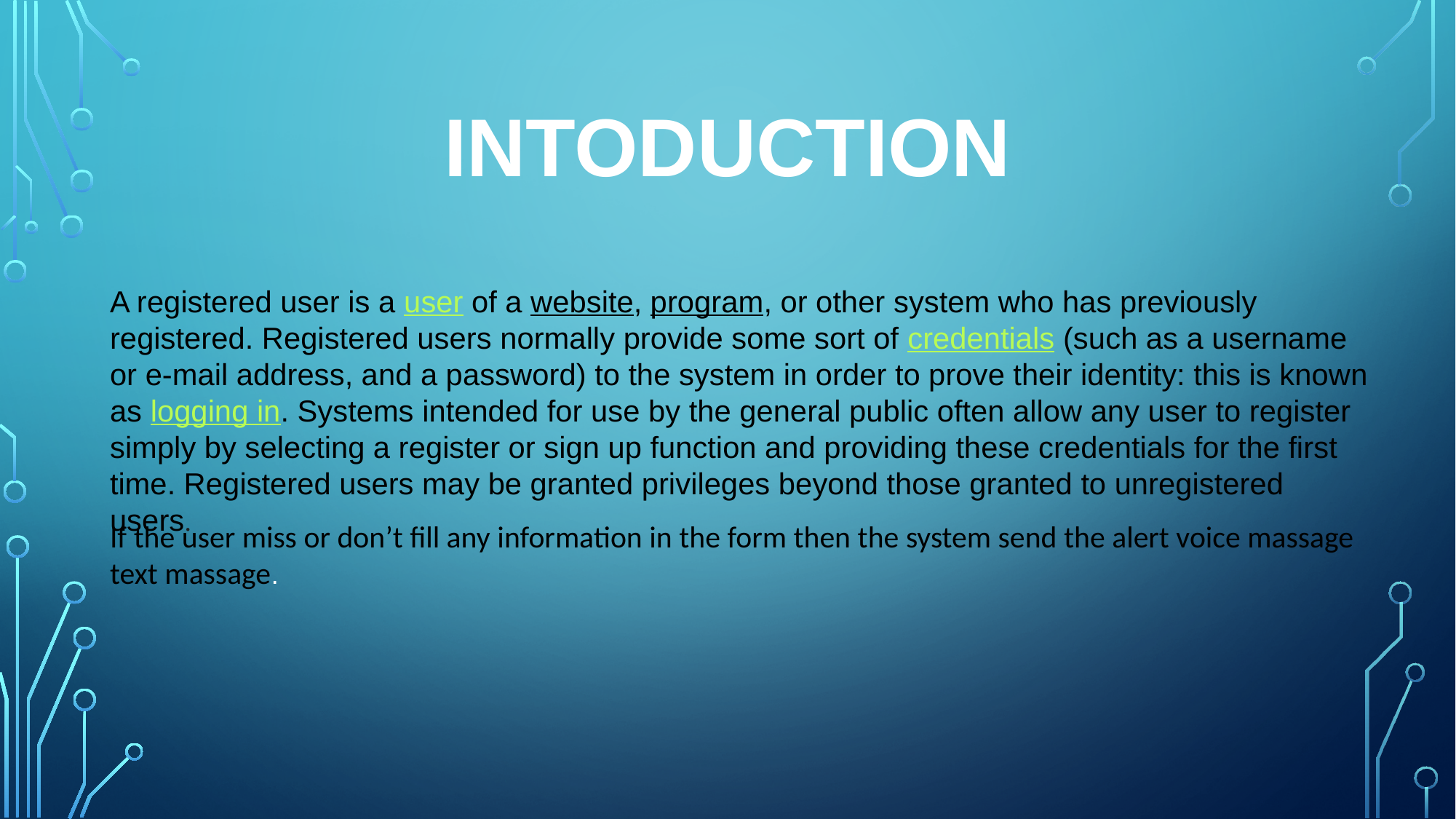

INTODUCTION
A registered user is a user of a website, program, or other system who has previously registered. Registered users normally provide some sort of credentials (such as a username or e-mail address, and a password) to the system in order to prove their identity: this is known as logging in. Systems intended for use by the general public often allow any user to register simply by selecting a register or sign up function and providing these credentials for the first time. Registered users may be granted privileges beyond those granted to unregistered users.

If the user miss or don’t fill any information in the form then the system send the alert voice massage text massage.